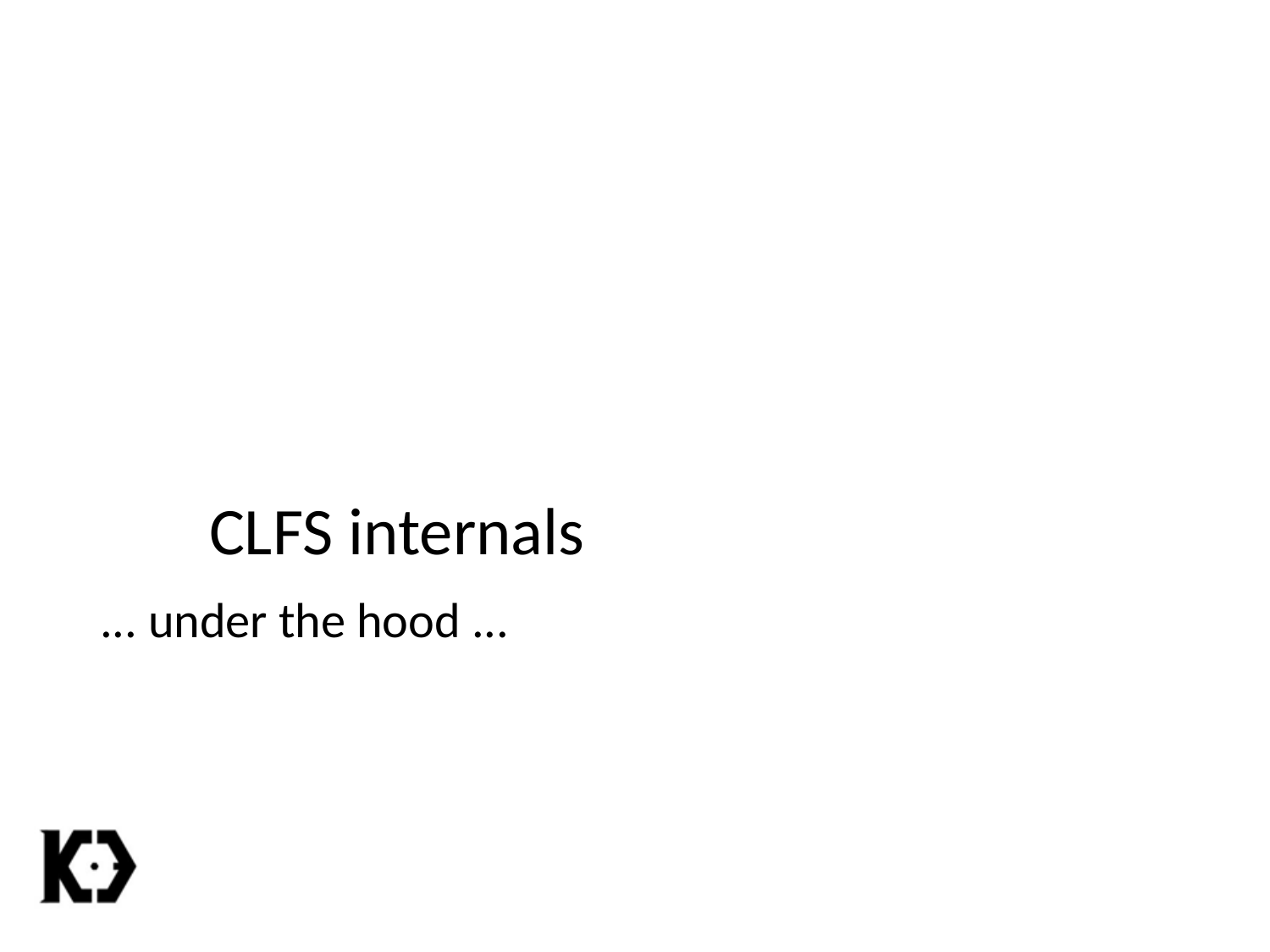

# CLFS internals
... under the hood ...